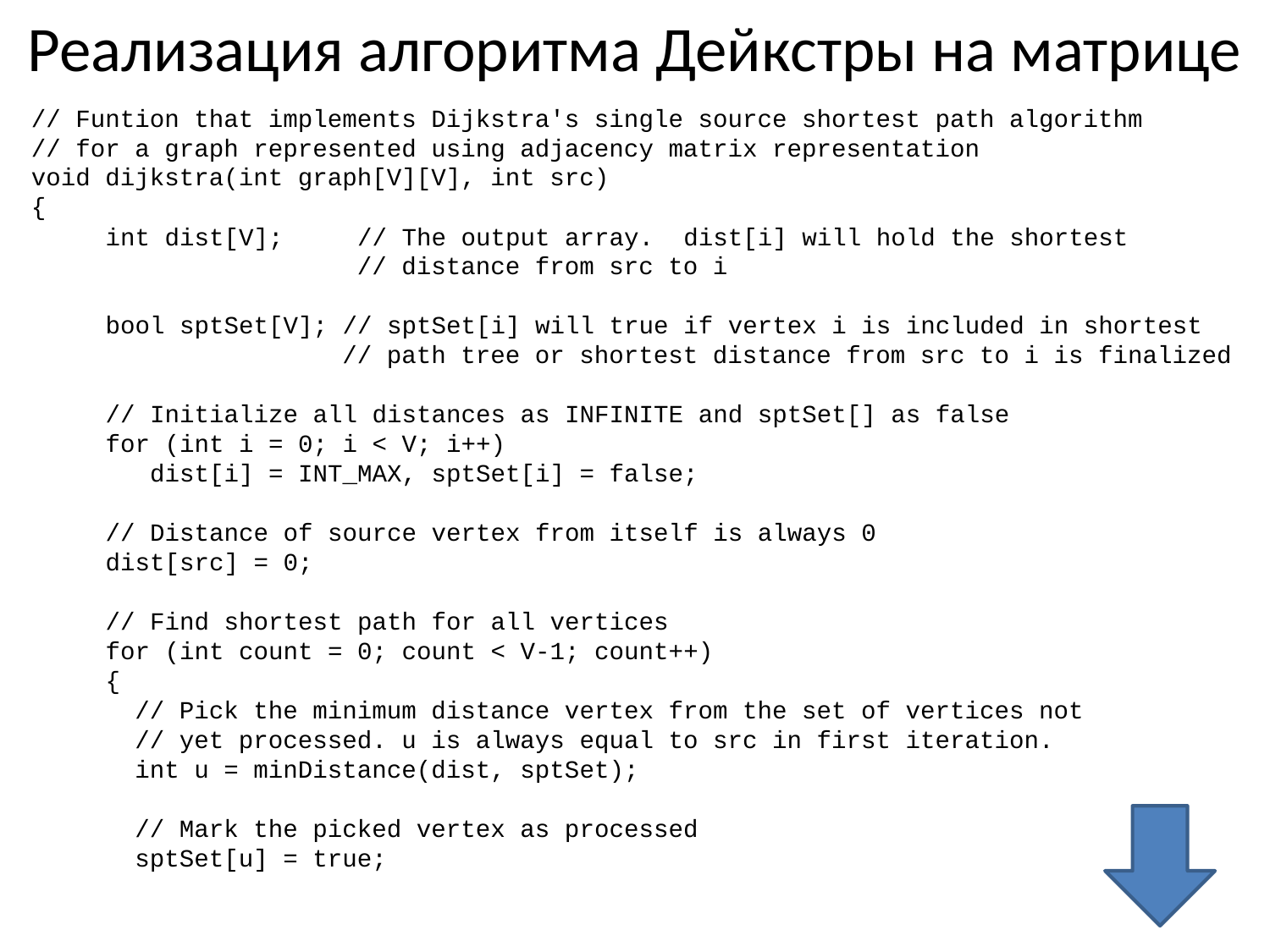

# Реализация алгоритма Дейкстры на матрице
// Funtion that implements Dijkstra's single source shortest path algorithm
// for a graph represented using adjacency matrix representation
void dijkstra(int graph[V][V], int src)
{
     int dist[V];     // The output array.  dist[i] will hold the shortest
                      // distance from src to i

     bool sptSet[V]; // sptSet[i] will true if vertex i is included in shortest
                     // path tree or shortest distance from src to i is finalized

     // Initialize all distances as INFINITE and sptSet[] as false
     for (int i = 0; i < V; i++)
        dist[i] = INT_MAX, sptSet[i] = false;

     // Distance of source vertex from itself is always 0
     dist[src] = 0;

     // Find shortest path for all vertices
     for (int count = 0; count < V-1; count++)
     {
       // Pick the minimum distance vertex from the set of vertices not
       // yet processed. u is always equal to src in first iteration.
       int u = minDistance(dist, sptSet);

       // Mark the picked vertex as processed
       sptSet[u] = true;